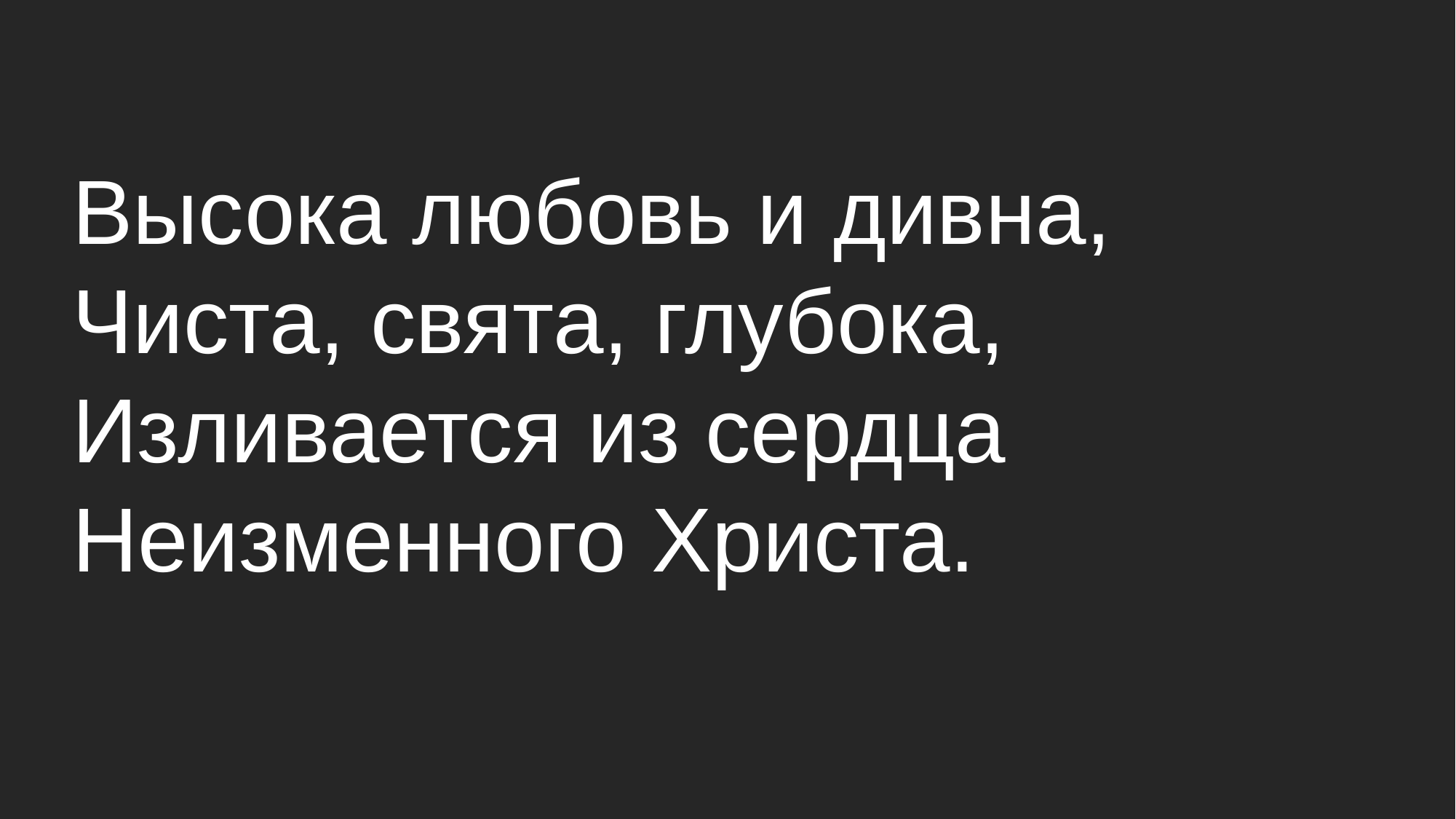

Высока любовь и дивна,
Чиста, свята, глубока,
Изливается из сердца
Неизменного Христа.